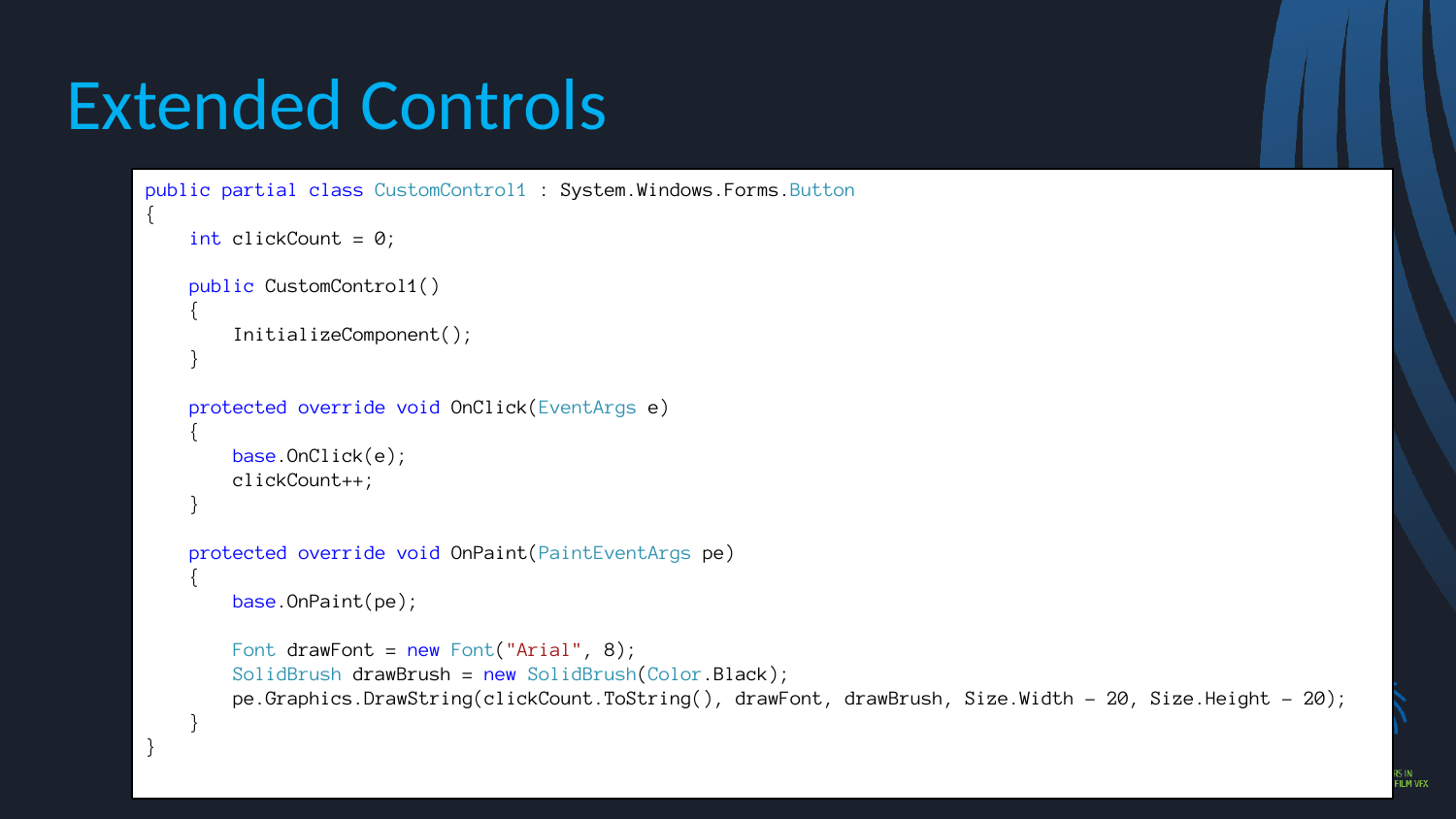

# Extended Controls
public partial class CustomControl1 : System.Windows.Forms.Button
{
    int clickCount = 0;

    public CustomControl1()
    {
        InitializeComponent();
    }

    protected override void OnClick(EventArgs e)
    {
        base.OnClick(e);
        clickCount++;
    }

    protected override void OnPaint(PaintEventArgs pe)
    {
        base.OnPaint(pe);

        Font drawFont = new Font("Arial", 8);
        SolidBrush drawBrush = new SolidBrush(Color.Black);
        pe.Graphics.DrawString(clickCount.ToString(), drawFont, drawBrush, Size.Width - 20, Size.Height - 20);
    }
}